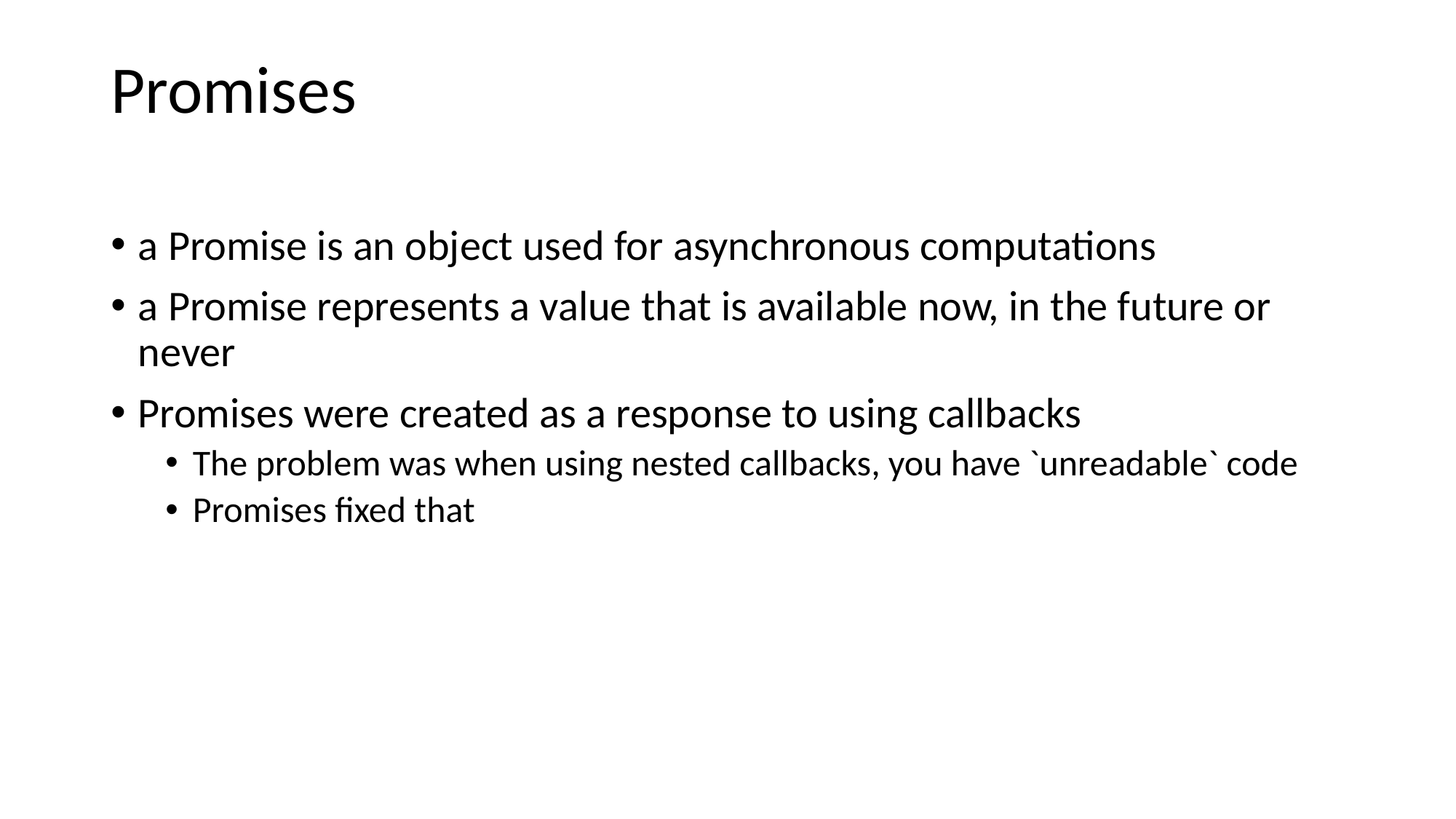

# Promises
a Promise is an object used for asynchronous computations
a Promise represents a value that is available now, in the future or never
Promises were created as a response to using callbacks
The problem was when using nested callbacks, you have `unreadable` code
Promises fixed that